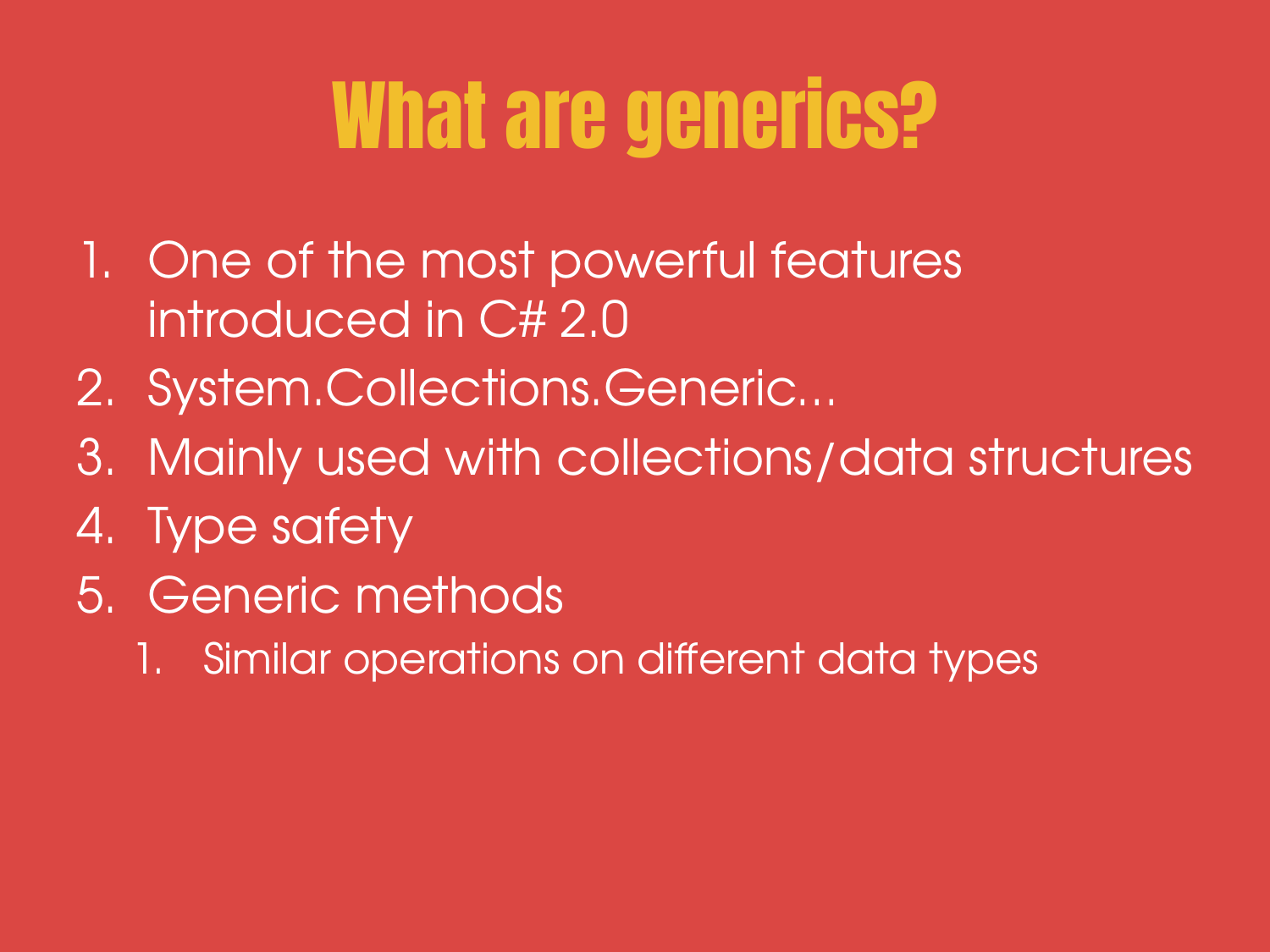

# What are generics?
One of the most powerful features introduced in C# 2.0
System.Collections.Generic…
Mainly used with collections/data structures
Type safety
Generic methods
Similar operations on different data types